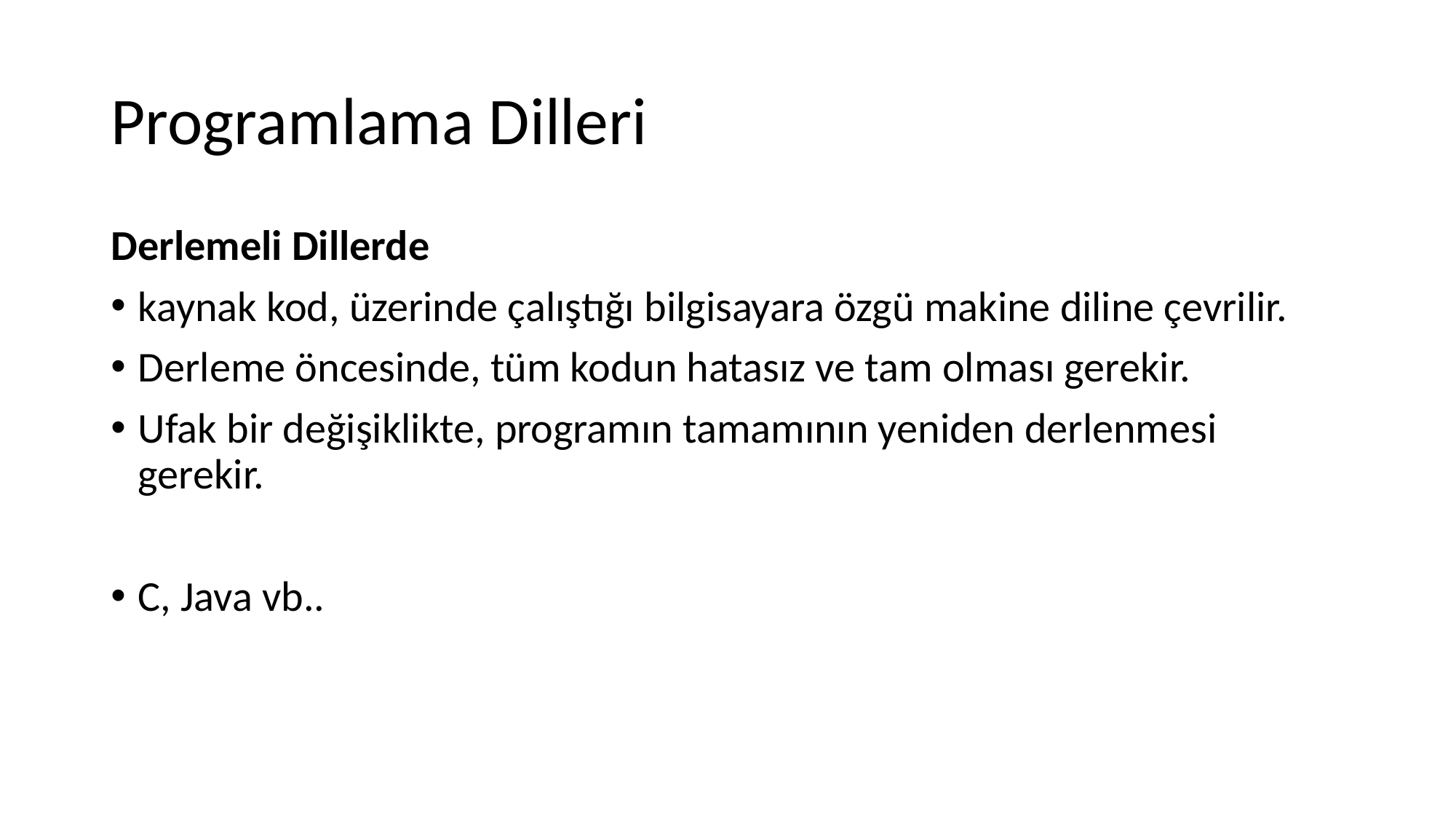

# Programlama Dilleri
Derlemeli Dillerde
kaynak kod, üzerinde çalıştığı bilgisayara özgü makine diline çevrilir.
Derleme öncesinde, tüm kodun hatasız ve tam olması gerekir.
Ufak bir değişiklikte, programın tamamının yeniden derlenmesi gerekir.

C, Java vb..